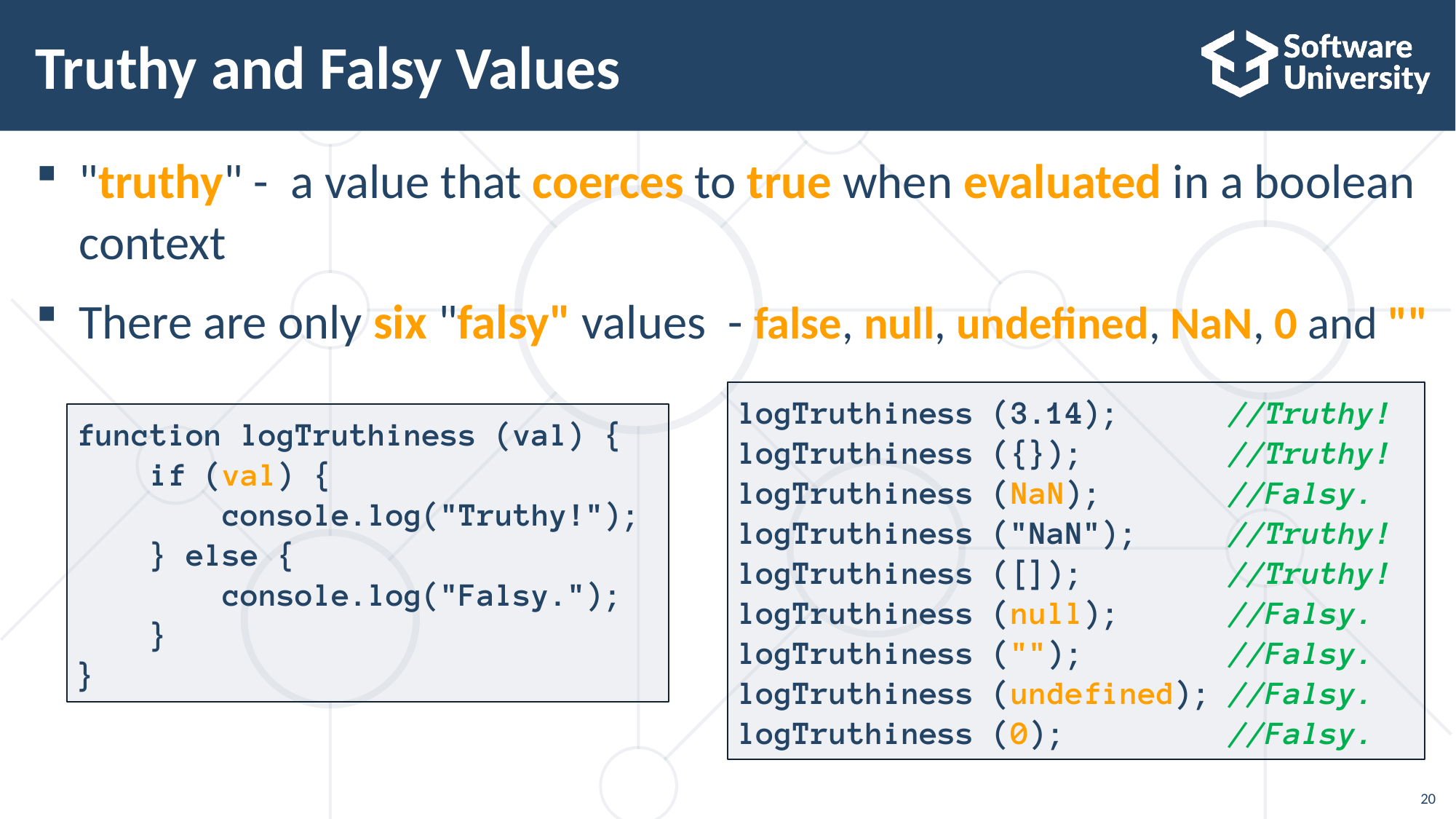

# Truthy and Falsy Values
"truthy" -  a value that coerces to true when evaluated in a boolean context
There are only six "falsy" values  - false, null, undefined, NaN, 0 and ""

logTruthiness (3.14);      //Truthy!
logTruthiness ({});        //Truthy!
logTruthiness (NaN);       //Falsy.
logTruthiness ("NaN");     //Truthy!
logTruthiness ([]);        //Truthy!
logTruthiness (null);      //Falsy.
logTruthiness ("");        //Falsy.
logTruthiness (undefined); //Falsy.
logTruthiness (0);         //Falsy.
function logTruthiness (val) {
    if (val) {
        console.log("Truthy!");
    } else {
        console.log("Falsy.");
    }
}
20